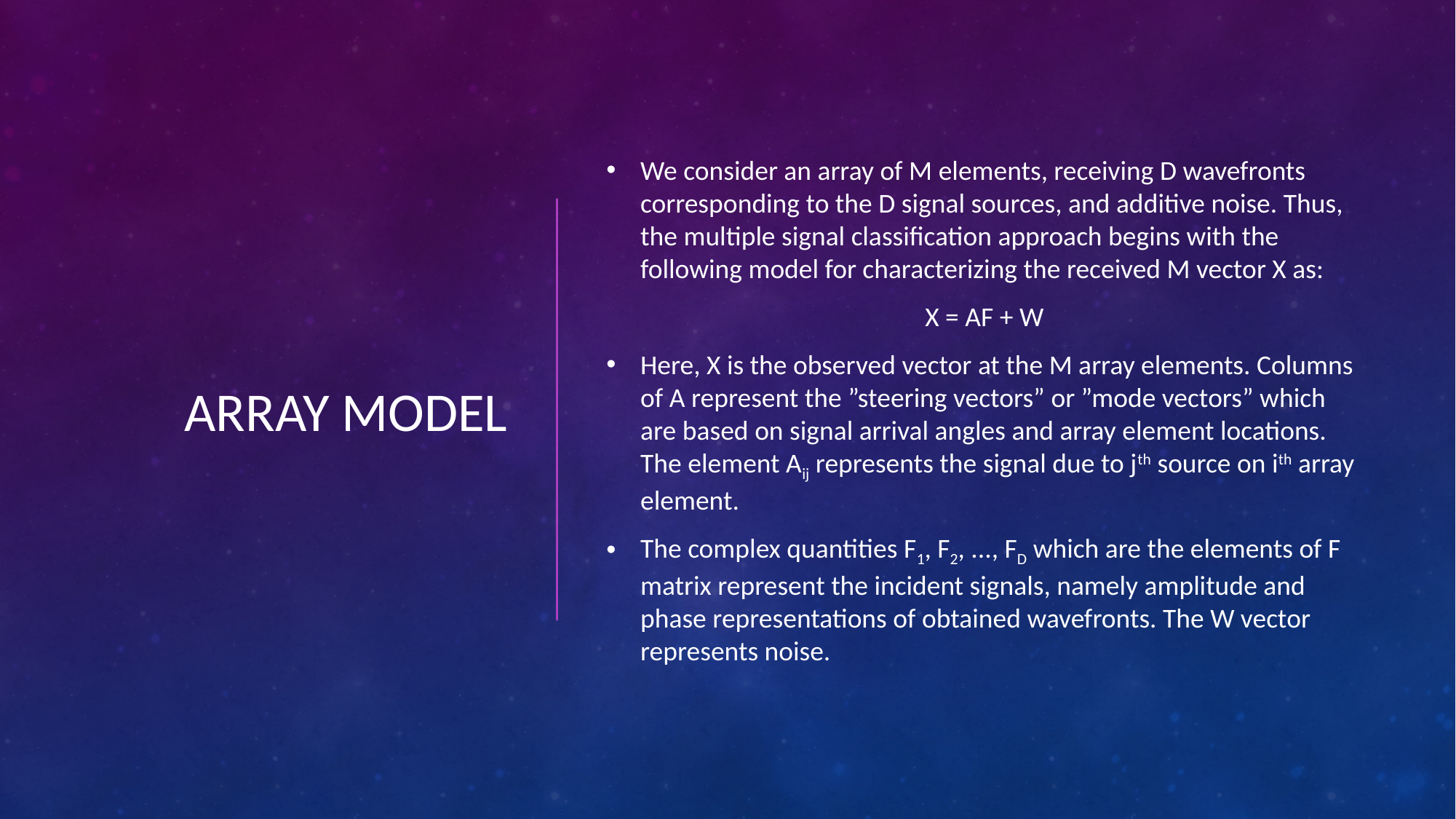

# Array model
We consider an array of M elements, receiving D wavefronts corresponding to the D signal sources, and additive noise. Thus, the multiple signal classification approach begins with the following model for characterizing the received M vector X as:
X = AF + W
Here, X is the observed vector at the M array elements. Columns of A represent the ”steering vectors” or ”mode vectors” which are based on signal arrival angles and array element locations. The element Aij represents the signal due to jth source on ith array element.
The complex quantities F1, F2, ..., FD which are the elements of F matrix represent the incident signals, namely amplitude and phase representations of obtained wavefronts. The W vector represents noise.